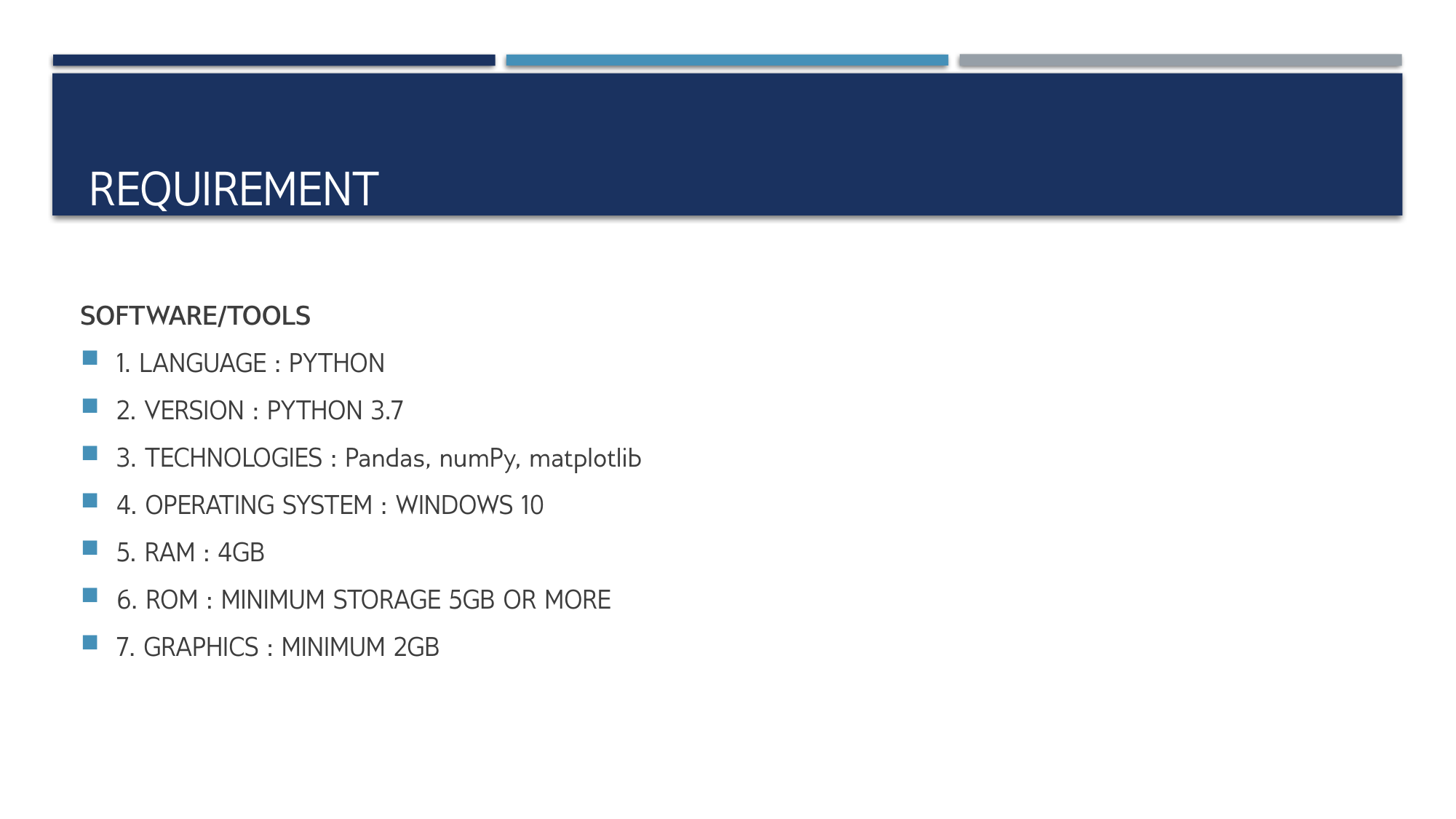

# Requirement
SOFTWARE/TOOLS
1. LANGUAGE : PYTHON
2. VERSION : PYTHON 3.7
3. TECHNOLOGIES : Pandas, numPy, matplotlib
4. OPERATING SYSTEM : WINDOWS 10
5. RAM : 4GB
6. ROM : MINIMUM STORAGE 5GB OR MORE
7. GRAPHICS : MINIMUM 2GB